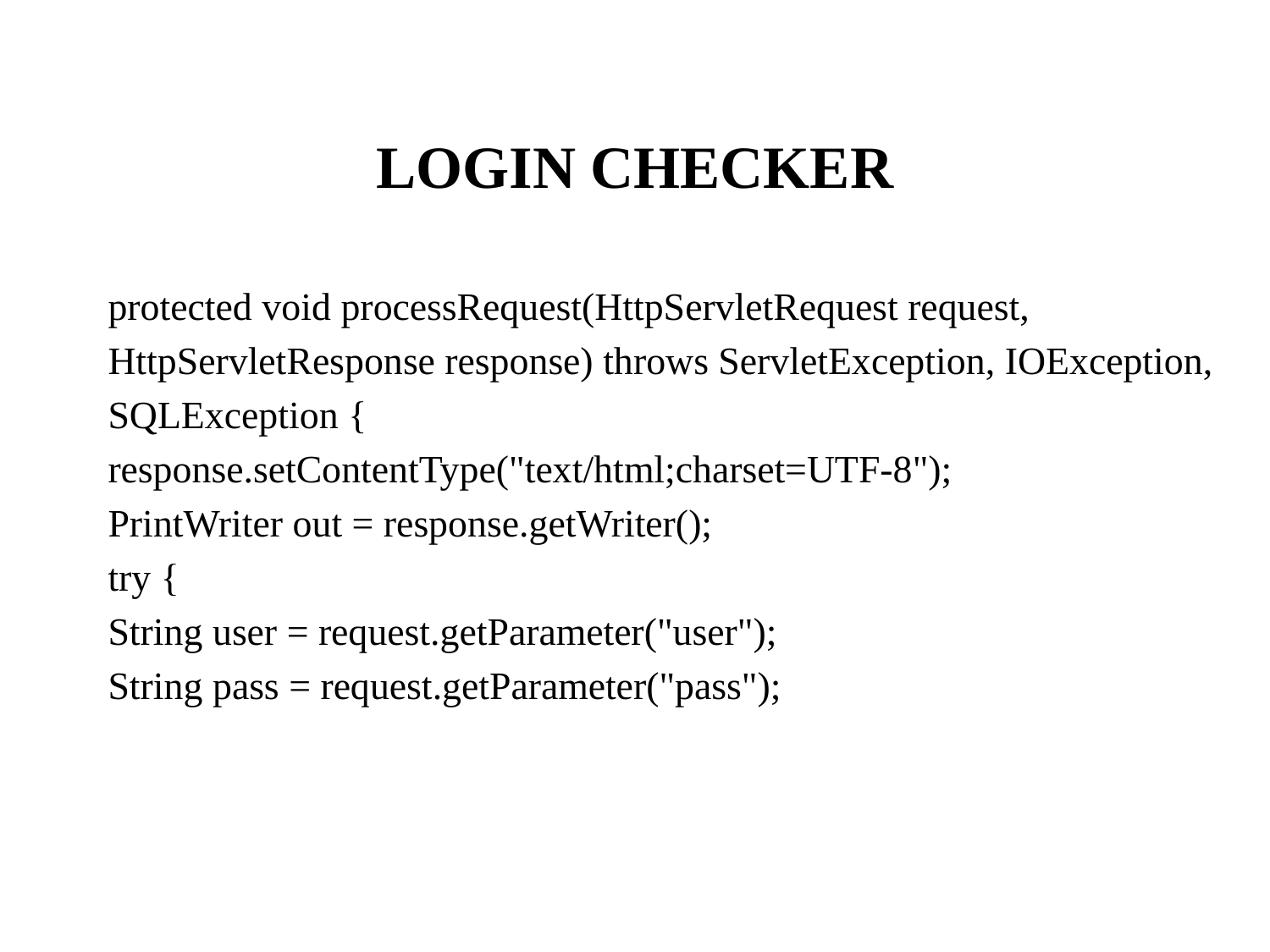

# LOGIN CHECKER
protected void processRequest(HttpServletRequest request,
HttpServletResponse response) throws ServletException, IOException,
SQLException {
response.setContentType("text/html;charset=UTF-8");
PrintWriter out = response.getWriter();
try {
String user = request.getParameter("user");
String pass = request.getParameter("pass");